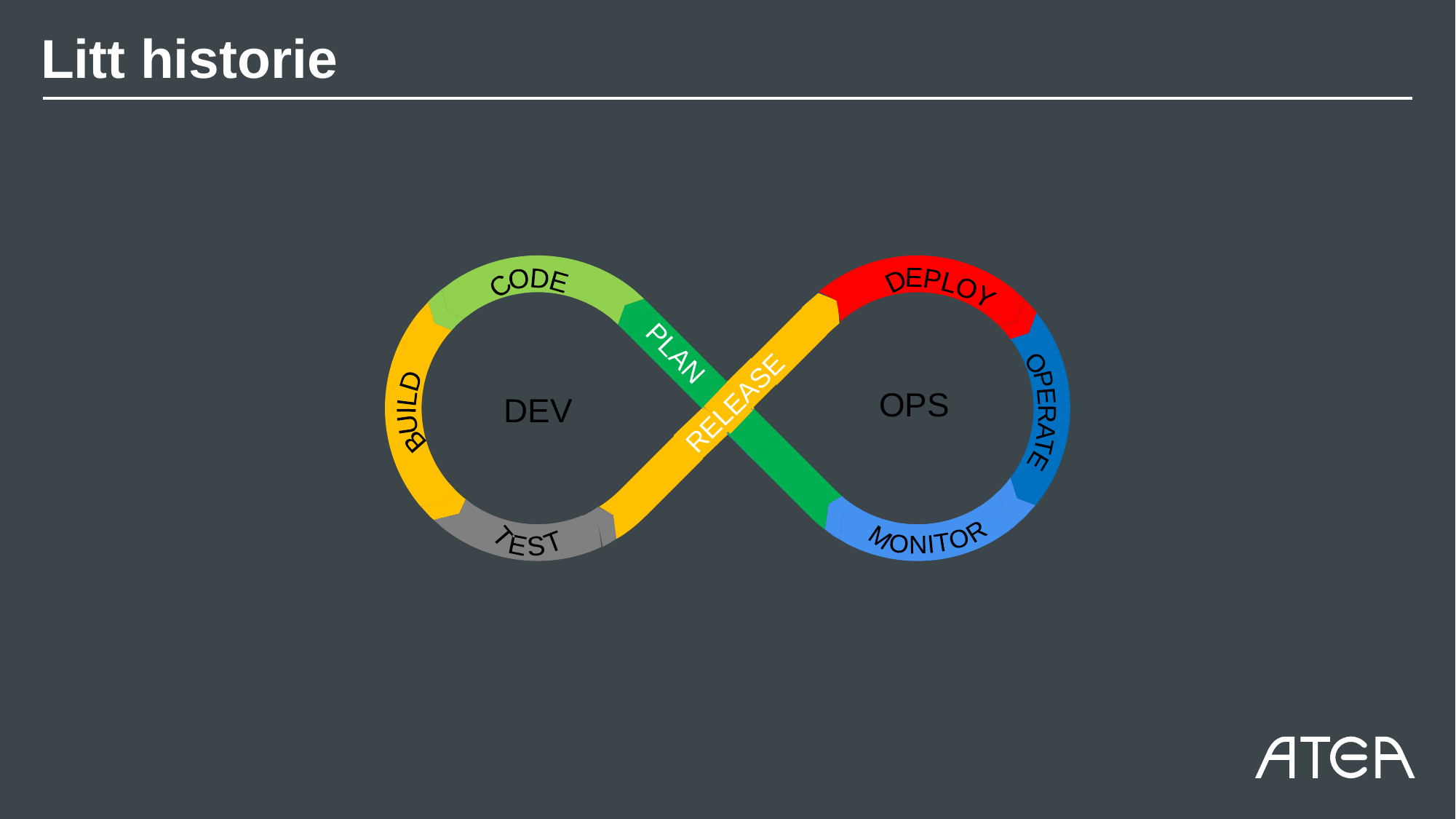

# Litt historie

CODE
DEPLOY

PLAN

OPS

BUILD
RELEASE
DEV
OPERATE

TEST

MONITOR